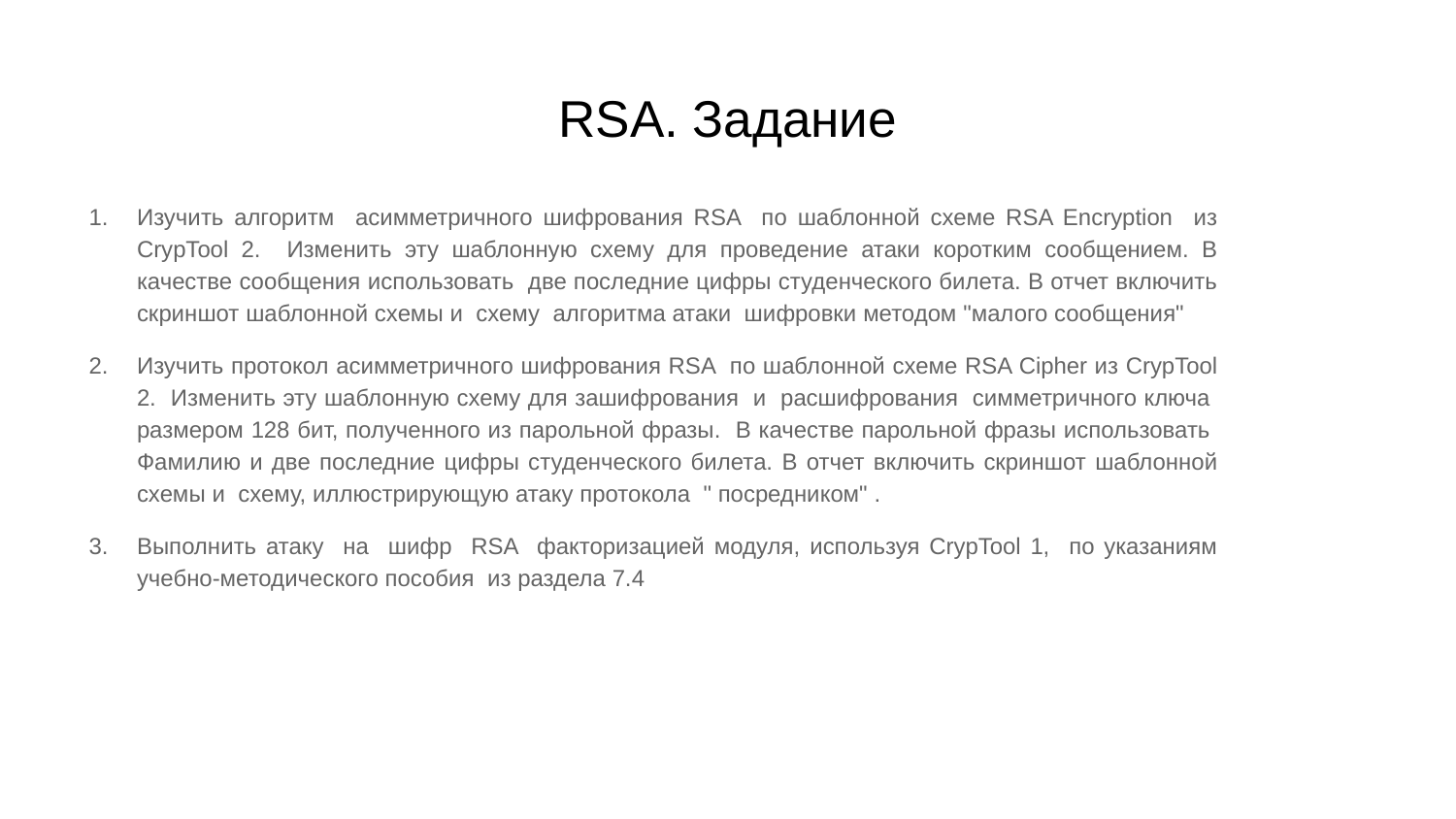

# RSA. Задание

Изучить алгоритм  асимметричного шифрования RSA  по шаблонной схеме RSA Encryption  из CrypTool 2.  Изменить эту шаблонную схему для проведение атаки коротким сообщением. В качестве сообщения использовать  две последние цифры студенческого билета. В отчет включить скриншот шаблонной схемы и  схему  алгоритма атаки  шифровки методом "малого сообщения"
Изучить протокол асимметричного шифрования RSA  по шаблонной схеме RSA Cipher из CrypTool 2.  Изменить эту шаблонную схему для зашифрования  и  расшифрования  симметричного ключа  размером 128 бит, полученного из парольной фразы.  В качестве парольной фразы использовать  Фамилию и две последние цифры студенческого билета. В отчет включить скриншот шаблонной схемы и  схему, иллюстрирующую атаку протокола  " посредником" .
Выполнить атаку  на  шифр  RSA  факторизацией модуля, используя CrypTool 1,  по указаниям учебно-методического пособия  из раздела 7.4